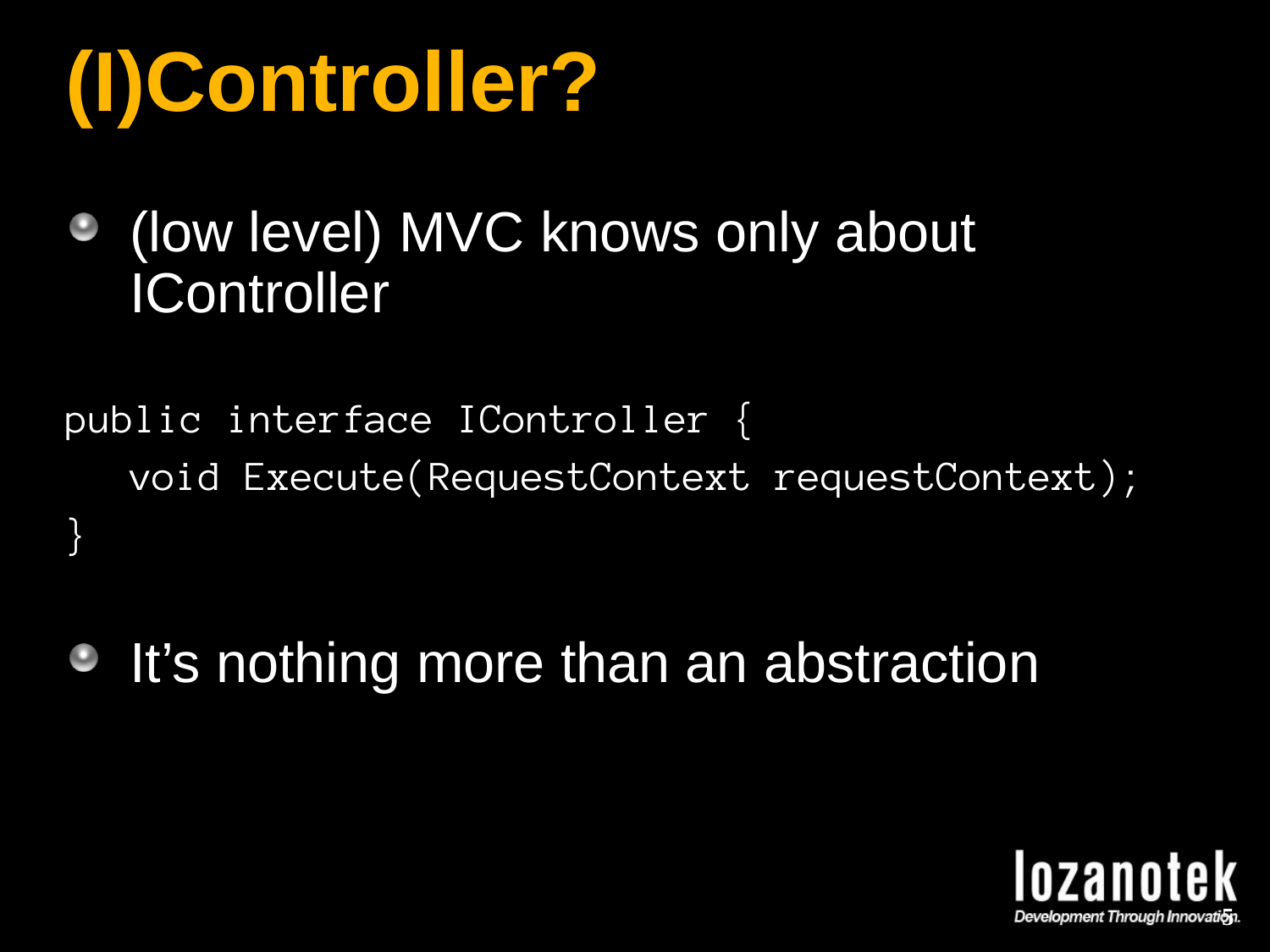

# (I)Controller?
(low level) MVC knows only about IController

public interface IController {
	void Execute(RequestContext requestContext);
}

It’s nothing more than an abstraction
5